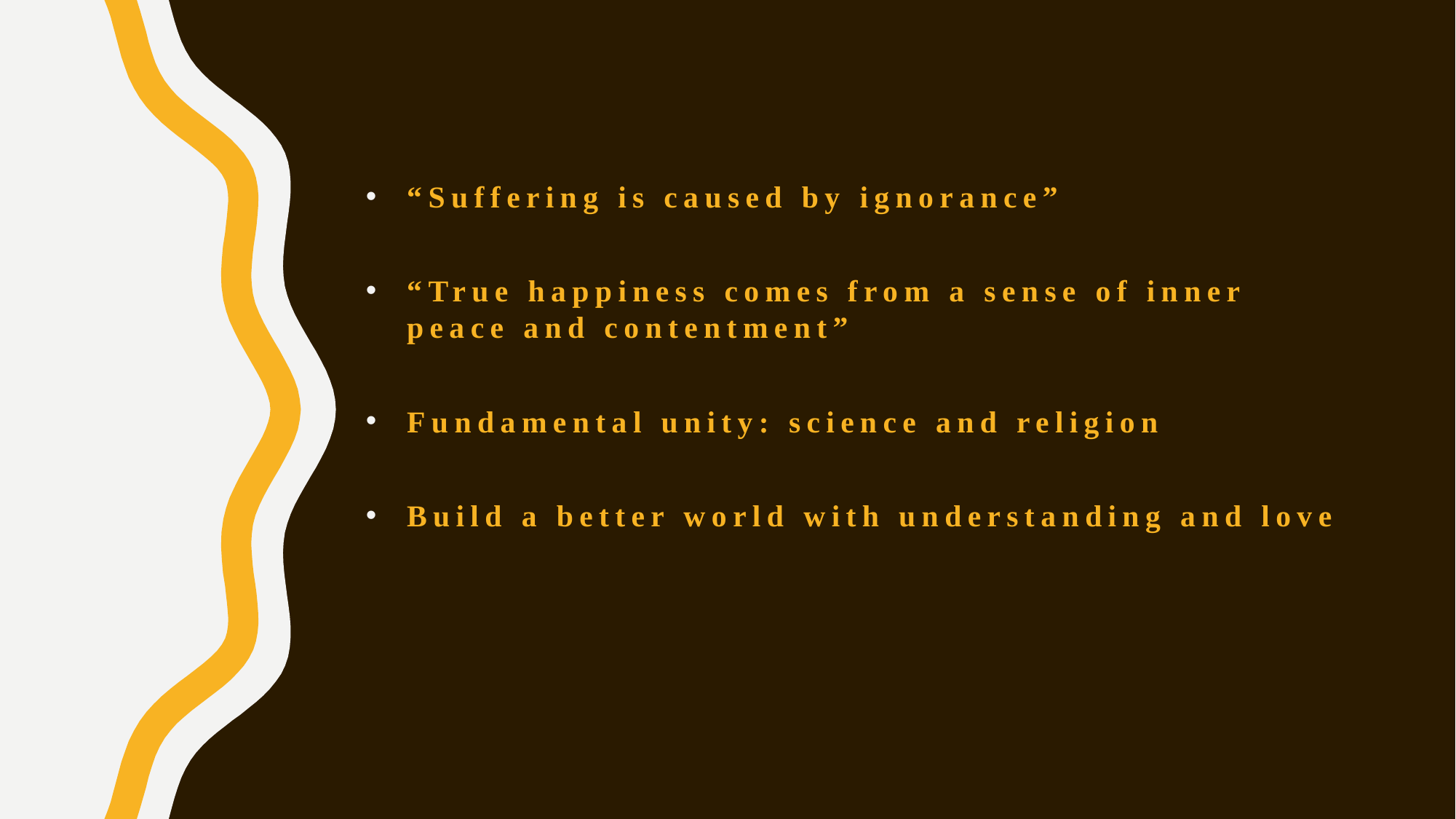

#
“Suffering is caused by ignorance”

“True happiness comes from a sense of inner peace and contentment”

Fundamental unity: science and religion

Build a better world with understanding and love